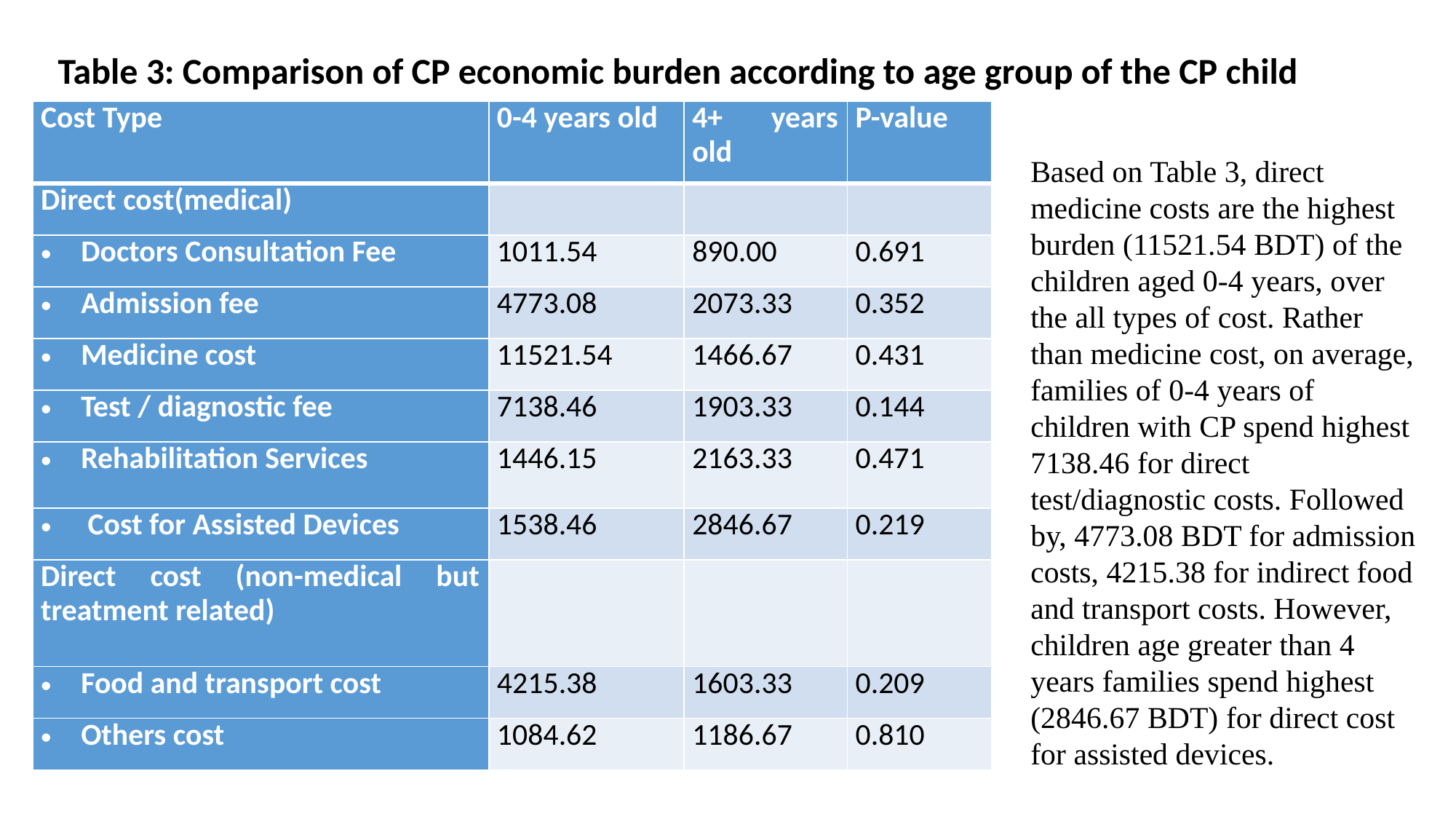

Table 3: Comparison of CP economic burden according to age group of the CP child
| Cost Type | 0-4 years old | 4+ years old | P-value |
| --- | --- | --- | --- |
| Direct cost(medical) |  |  |  |
| Doctors Consultation Fee | 1011.54 | 890.00 | 0.691 |
| Admission fee | 4773.08 | 2073.33 | 0.352 |
| Medicine cost | 11521.54 | 1466.67 | 0.431 |
| Test / diagnostic fee | 7138.46 | 1903.33 | 0.144 |
| Rehabilitation Services | 1446.15 | 2163.33 | 0.471 |
| Cost for Assisted Devices | 1538.46 | 2846.67 | 0.219 |
| Direct cost (non-medical but treatment related) |  |  |  |
| Food and transport cost | 4215.38 | 1603.33 | 0.209 |
| Others cost | 1084.62 | 1186.67 | 0.810 |
Based on Table 3, direct medicine costs are the highest burden (11521.54 BDT) of the children aged 0-4 years, over the all types of cost. Rather than medicine cost, on average, families of 0-4 years of children with CP spend highest 7138.46 for direct test/diagnostic costs. Followed by, 4773.08 BDT for admission costs, 4215.38 for indirect food and transport costs. However, children age greater than 4 years families spend highest (2846.67 BDT) for direct cost for assisted devices.